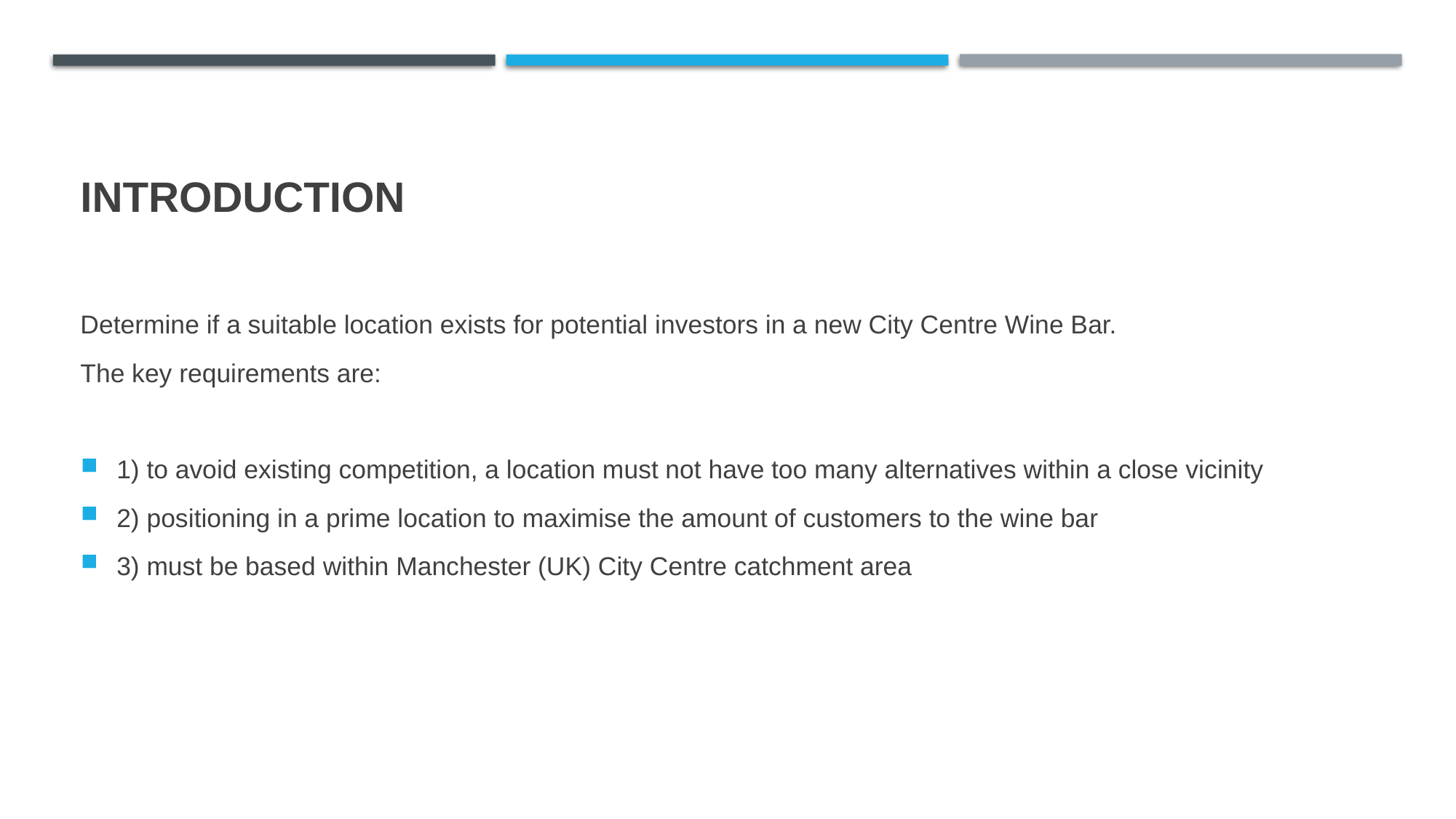

# Introduction
Determine if a suitable location exists for potential investors in a new City Centre Wine Bar.
The key requirements are:

1) to avoid existing competition, a location must not have too many alternatives within a close vicinity
2) positioning in a prime location to maximise the amount of customers to the wine bar
3) must be based within Manchester (UK) City Centre catchment area